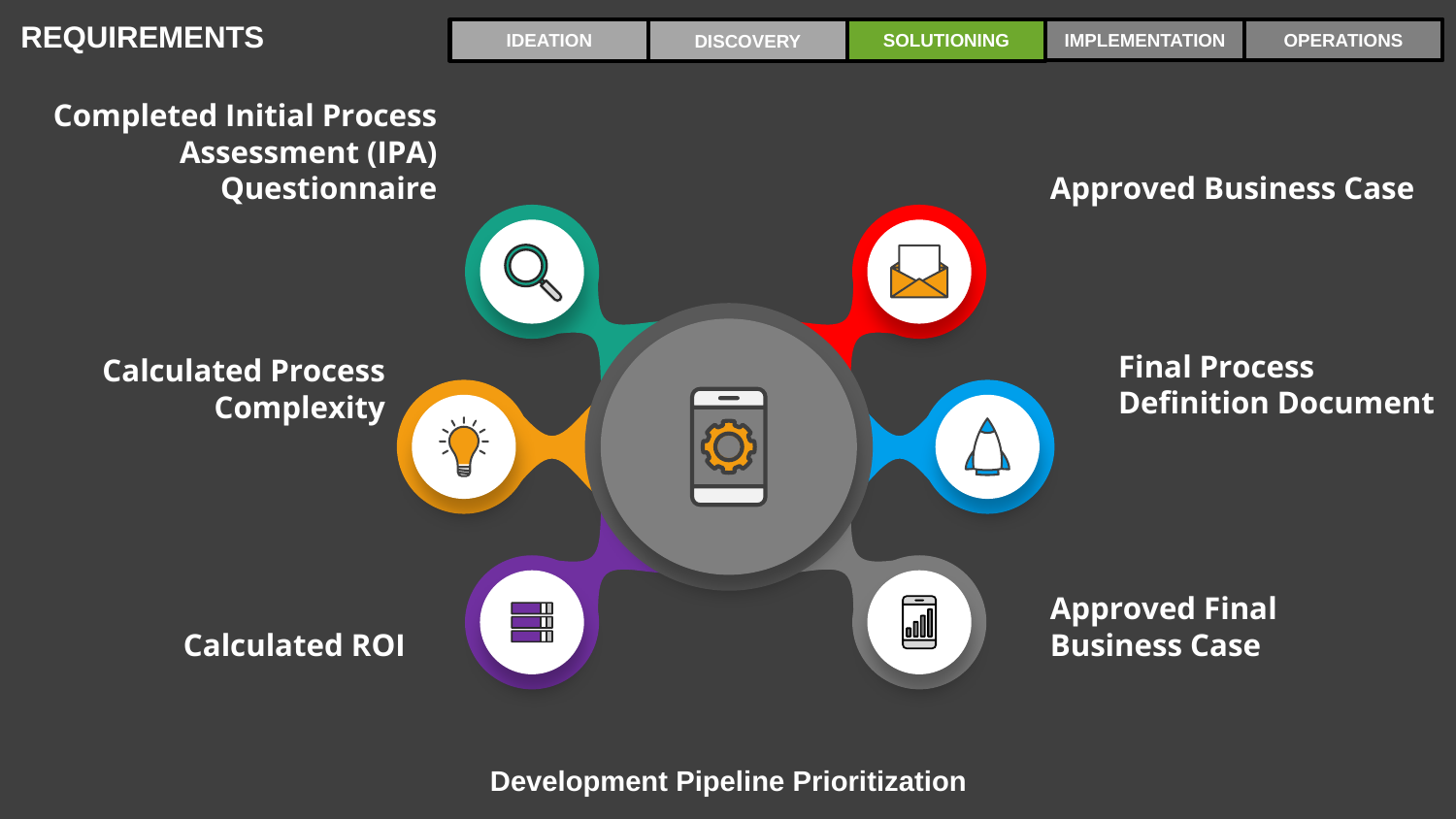

REQUIREMENTS
IMPLEMENTATION
OPERATIONS
IDEATION
SOLUTIONING
DISCOVERY
Completed Initial Process Assessment (IPA) Questionnaire
Approved Business Case

Calculated Process Complexity
Final Process Definition Document
Calculated ROI
Approved Final Business Case
Development Pipeline Prioritization